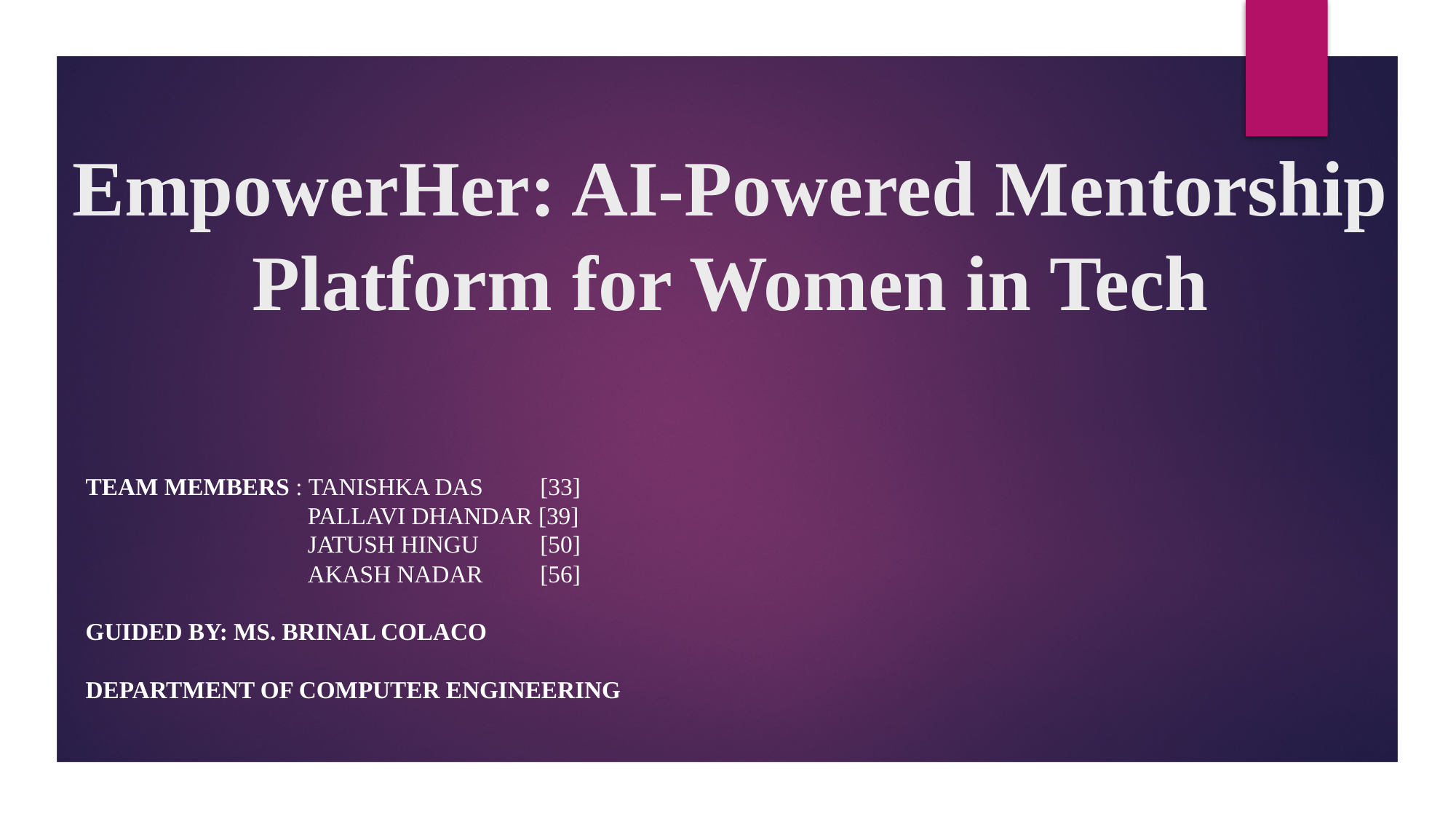

# EmpowerHer: AI-Powered Mentorship Platform for Women in Tech
Team Members : Tanishka Das 	   [33]
                                     Pallavi Dhandar [39]
                                     Jatush Hingu 	   [50]
                                     Akash Nadar	   [56]

Guided By: Ms. Brinal Colaco
Department Of Computer Engineering